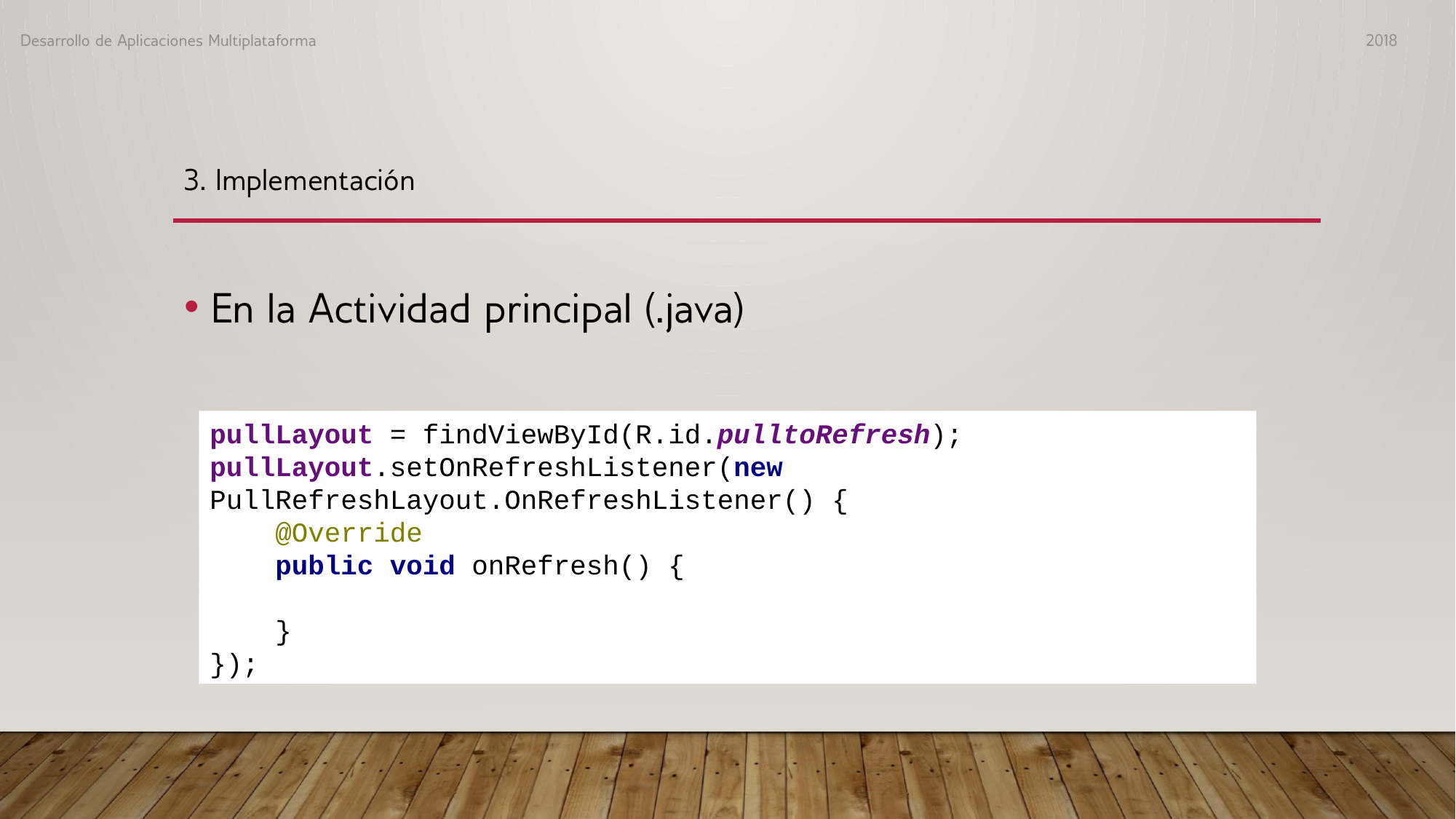

Desarrollo de Aplicaciones Multiplataforma
2018
3. Implementación

En la Actividad principal (.java)
pullLayout = findViewById(R.id.pulltoRefresh);
pullLayout.setOnRefreshListener(new PullRefreshLayout.OnRefreshListener() {
    @Override
    public void onRefresh() {
    }
});